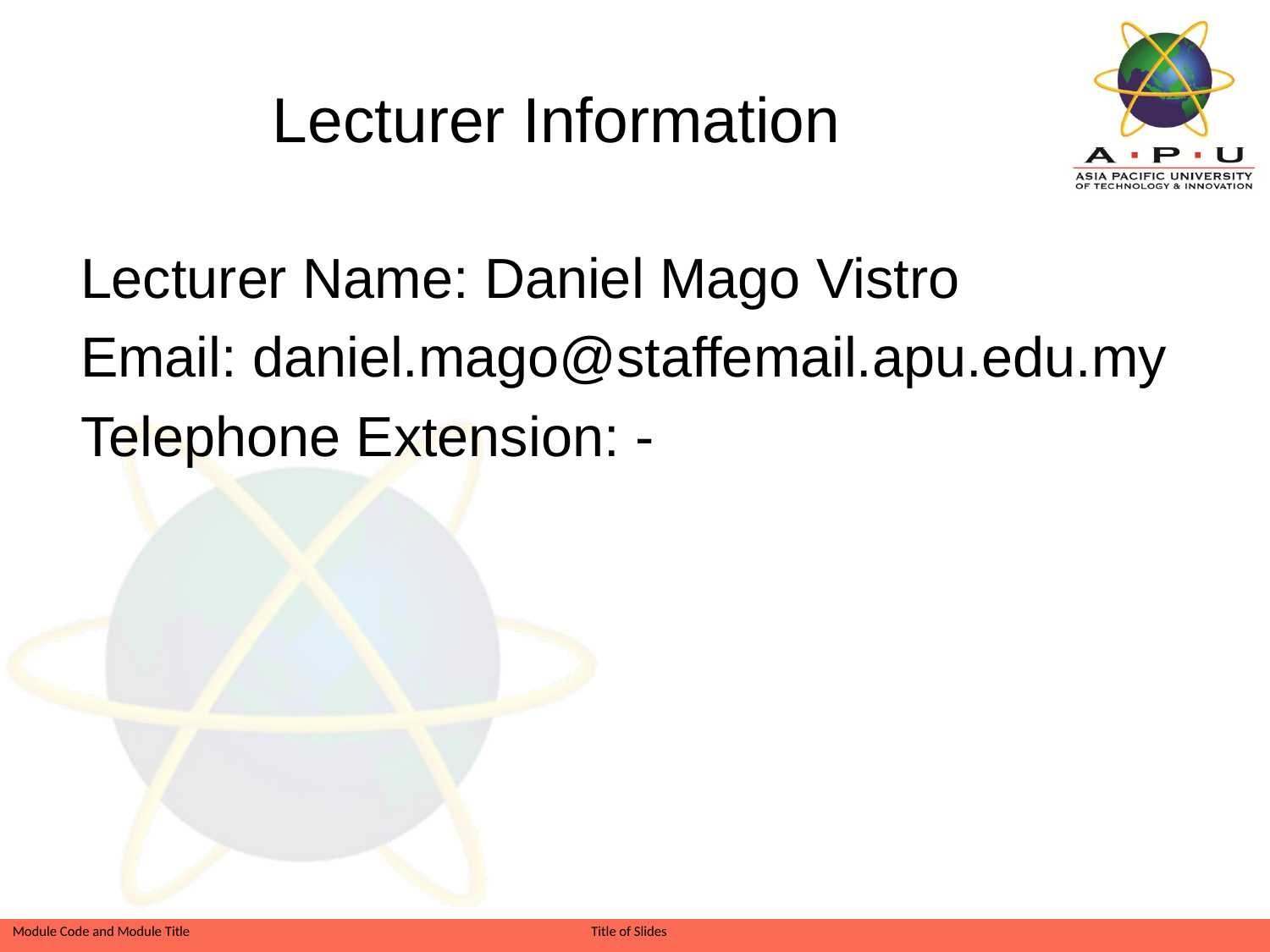

# Lecturer Information
Lecturer Name: Daniel Mago Vistro
Email: daniel.mago@staffemail.apu.edu.my
Telephone Extension: -